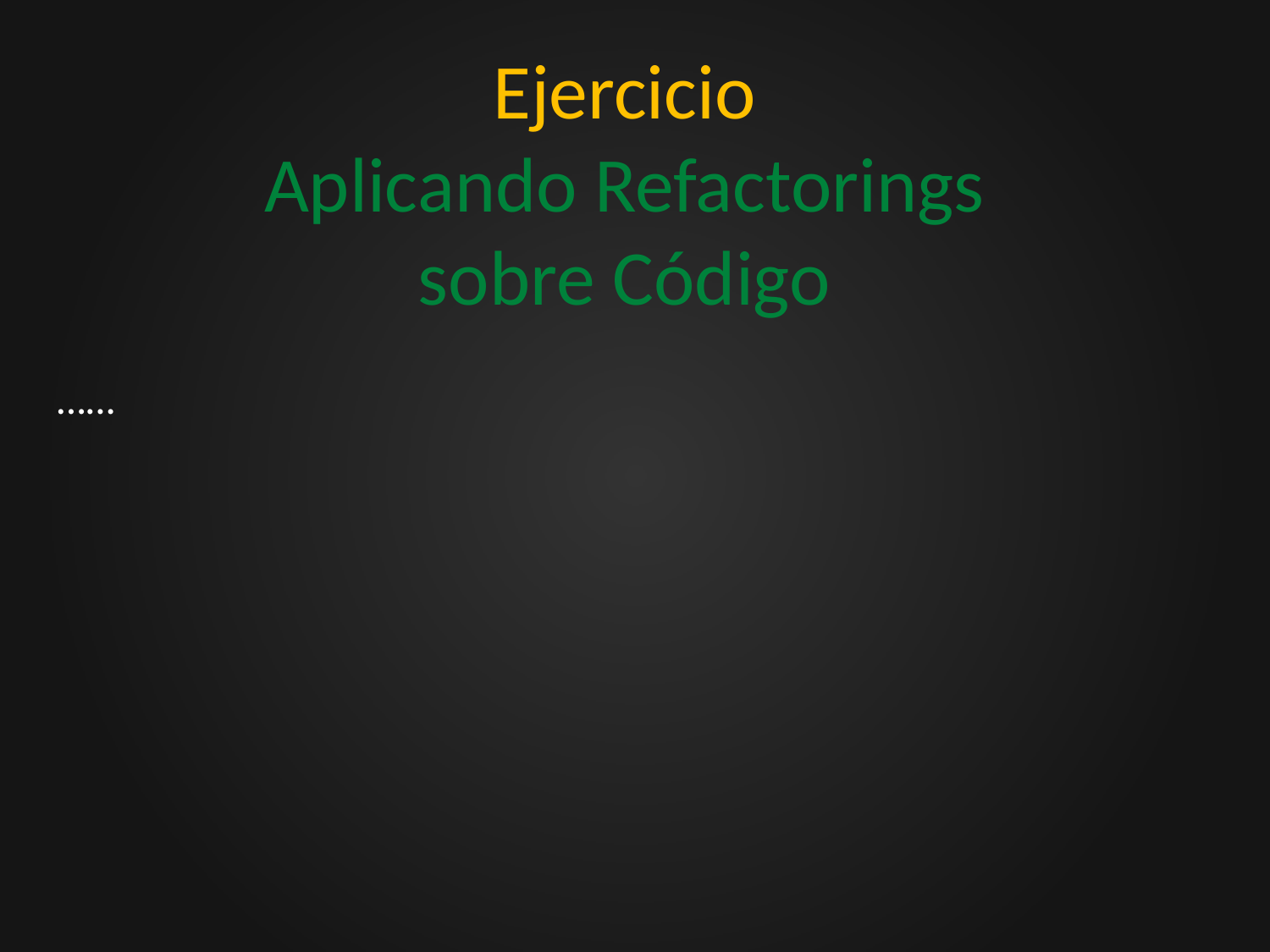

# Ejercicio Aplicando Refactorings sobre Código
……